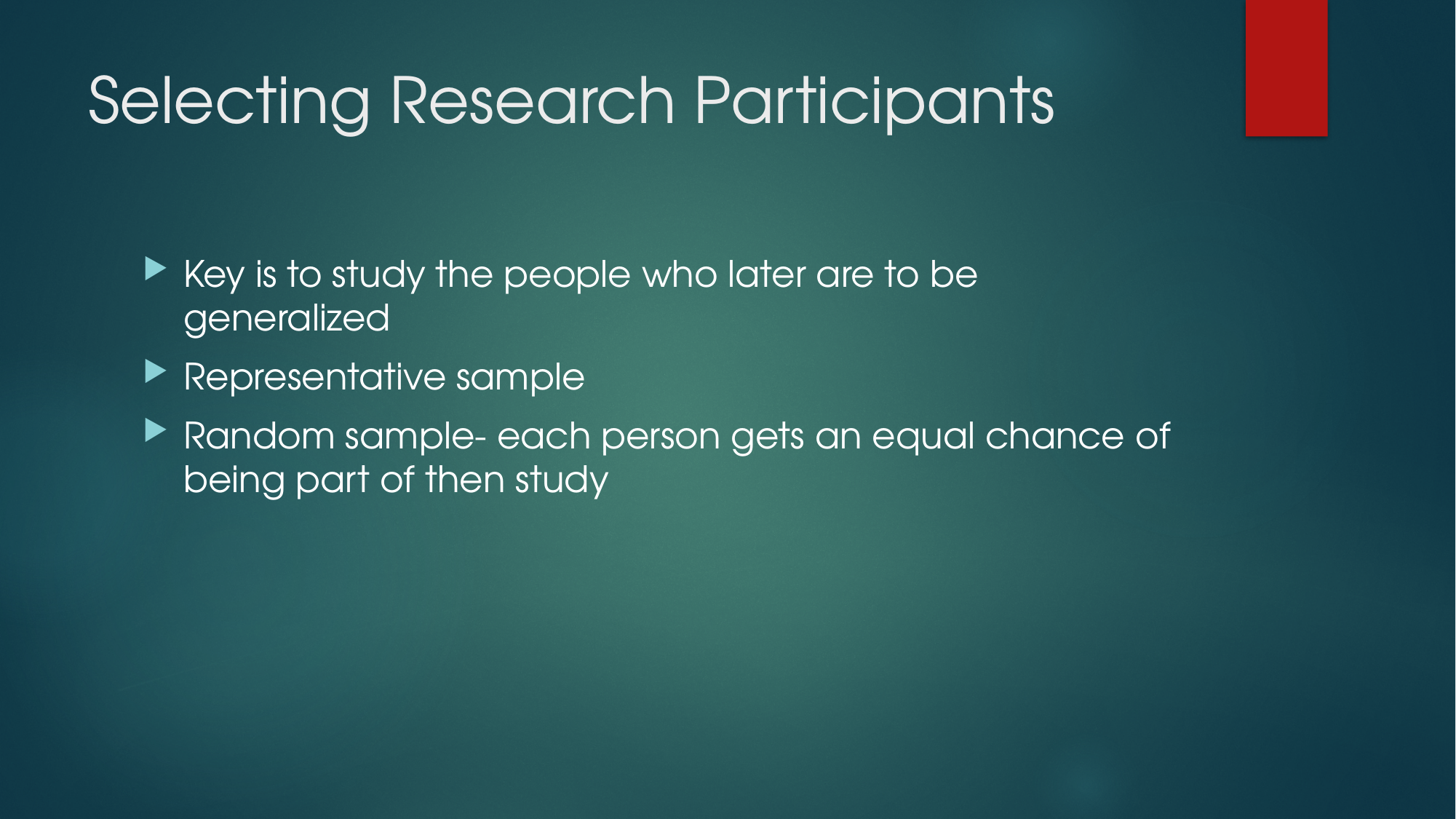

# Selecting Research Participants
Key is to study the people who later are to be generalized
Representative sample
Random sample- each person gets an equal chance of being part of then study